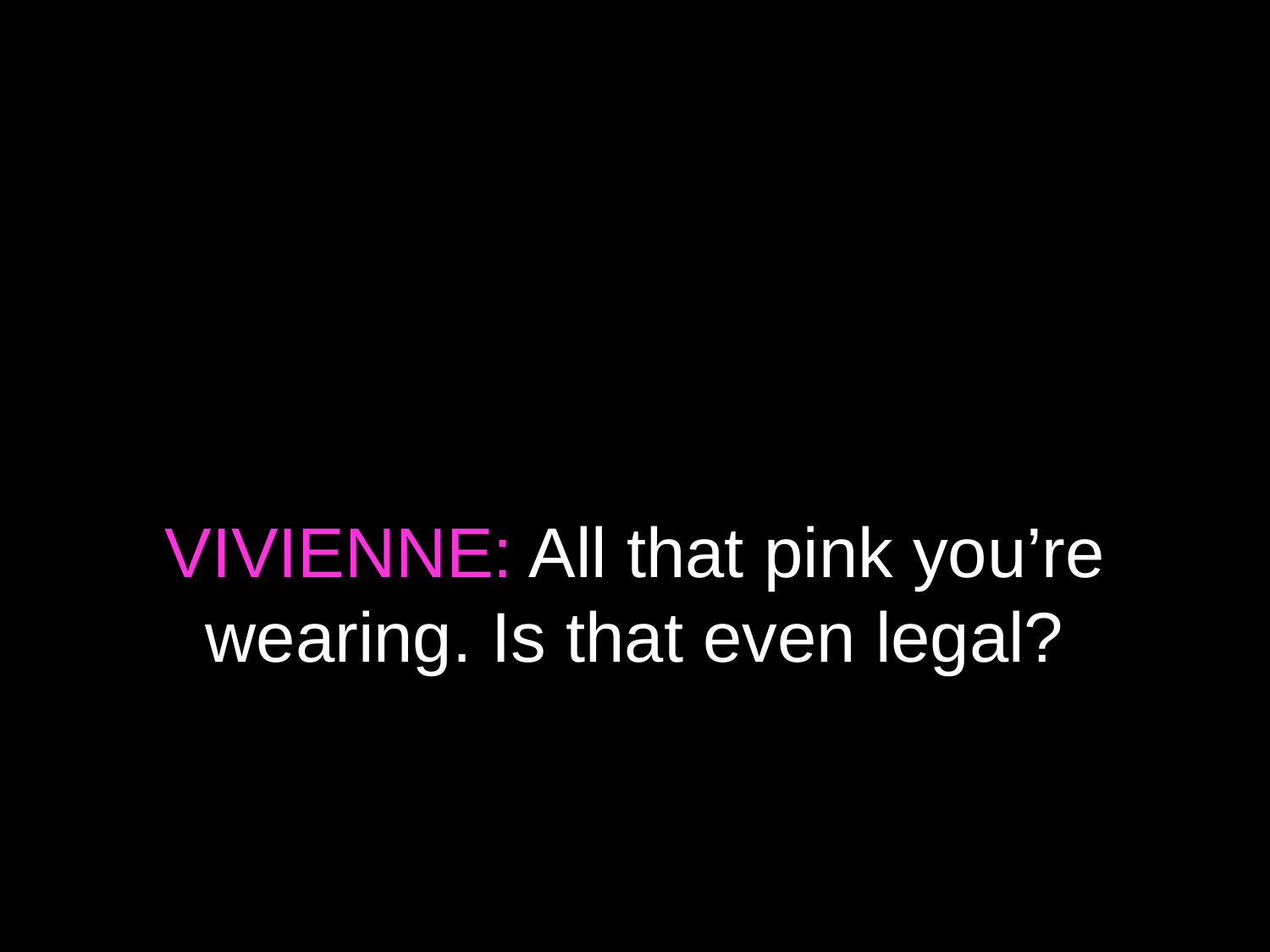

# VIVIENNE: All that pink you’re wearing. Is that even legal?